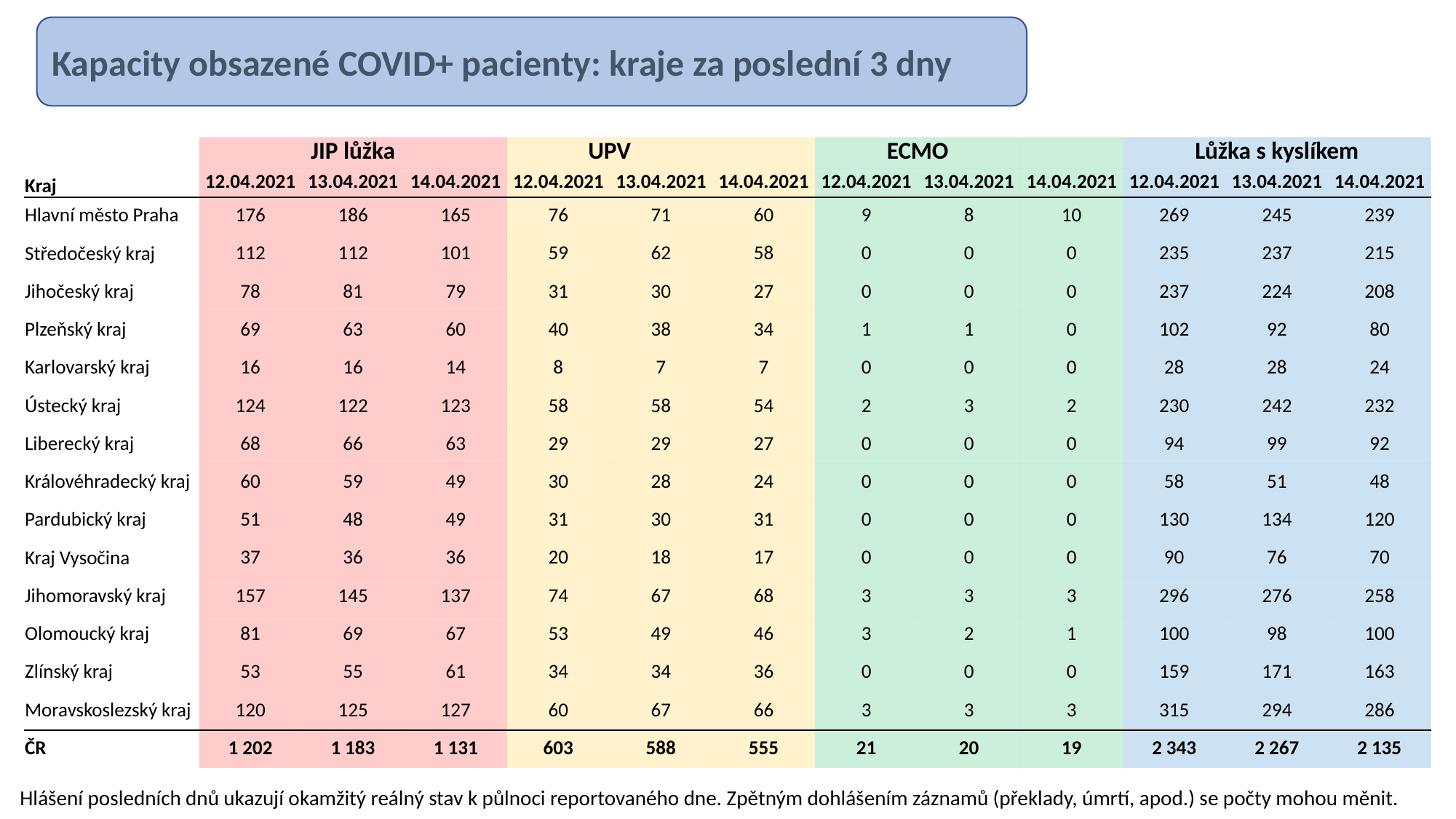

Kapacity obsazené COVID+ pacienty: kraje za poslední 3 dny
|  | JIP lůžka |  |  | UPV |  |  | ECMO |  |  | Lůžka s kyslíkem |  |  |
| --- | --- | --- | --- | --- | --- | --- | --- | --- | --- | --- | --- | --- |
| Kraj | 12.04.2021 | 13.04.2021 | 14.04.2021 | 12.04.2021 | 13.04.2021 | 14.04.2021 | 12.04.2021 | 13.04.2021 | 14.04.2021 | 12.04.2021 | 13.04.2021 | 14.04.2021 |
| Hlavní město Praha | 176 | 186 | 165 | 76 | 71 | 60 | 9 | 8 | 10 | 269 | 245 | 239 |
| Středočeský kraj | 112 | 112 | 101 | 59 | 62 | 58 | 0 | 0 | 0 | 235 | 237 | 215 |
| Jihočeský kraj | 78 | 81 | 79 | 31 | 30 | 27 | 0 | 0 | 0 | 237 | 224 | 208 |
| Plzeňský kraj | 69 | 63 | 60 | 40 | 38 | 34 | 1 | 1 | 0 | 102 | 92 | 80 |
| Karlovarský kraj | 16 | 16 | 14 | 8 | 7 | 7 | 0 | 0 | 0 | 28 | 28 | 24 |
| Ústecký kraj | 124 | 122 | 123 | 58 | 58 | 54 | 2 | 3 | 2 | 230 | 242 | 232 |
| Liberecký kraj | 68 | 66 | 63 | 29 | 29 | 27 | 0 | 0 | 0 | 94 | 99 | 92 |
| Královéhradecký kraj | 60 | 59 | 49 | 30 | 28 | 24 | 0 | 0 | 0 | 58 | 51 | 48 |
| Pardubický kraj | 51 | 48 | 49 | 31 | 30 | 31 | 0 | 0 | 0 | 130 | 134 | 120 |
| Kraj Vysočina | 37 | 36 | 36 | 20 | 18 | 17 | 0 | 0 | 0 | 90 | 76 | 70 |
| Jihomoravský kraj | 157 | 145 | 137 | 74 | 67 | 68 | 3 | 3 | 3 | 296 | 276 | 258 |
| Olomoucký kraj | 81 | 69 | 67 | 53 | 49 | 46 | 3 | 2 | 1 | 100 | 98 | 100 |
| Zlínský kraj | 53 | 55 | 61 | 34 | 34 | 36 | 0 | 0 | 0 | 159 | 171 | 163 |
| Moravskoslezský kraj | 120 | 125 | 127 | 60 | 67 | 66 | 3 | 3 | 3 | 315 | 294 | 286 |
| ČR | 1 202 | 1 183 | 1 131 | 603 | 588 | 555 | 21 | 20 | 19 | 2 343 | 2 267 | 2 135 |
Hlášení posledních dnů ukazují okamžitý reálný stav k půlnoci reportovaného dne. Zpětným dohlášením záznamů (překlady, úmrtí, apod.) se počty mohou měnit.